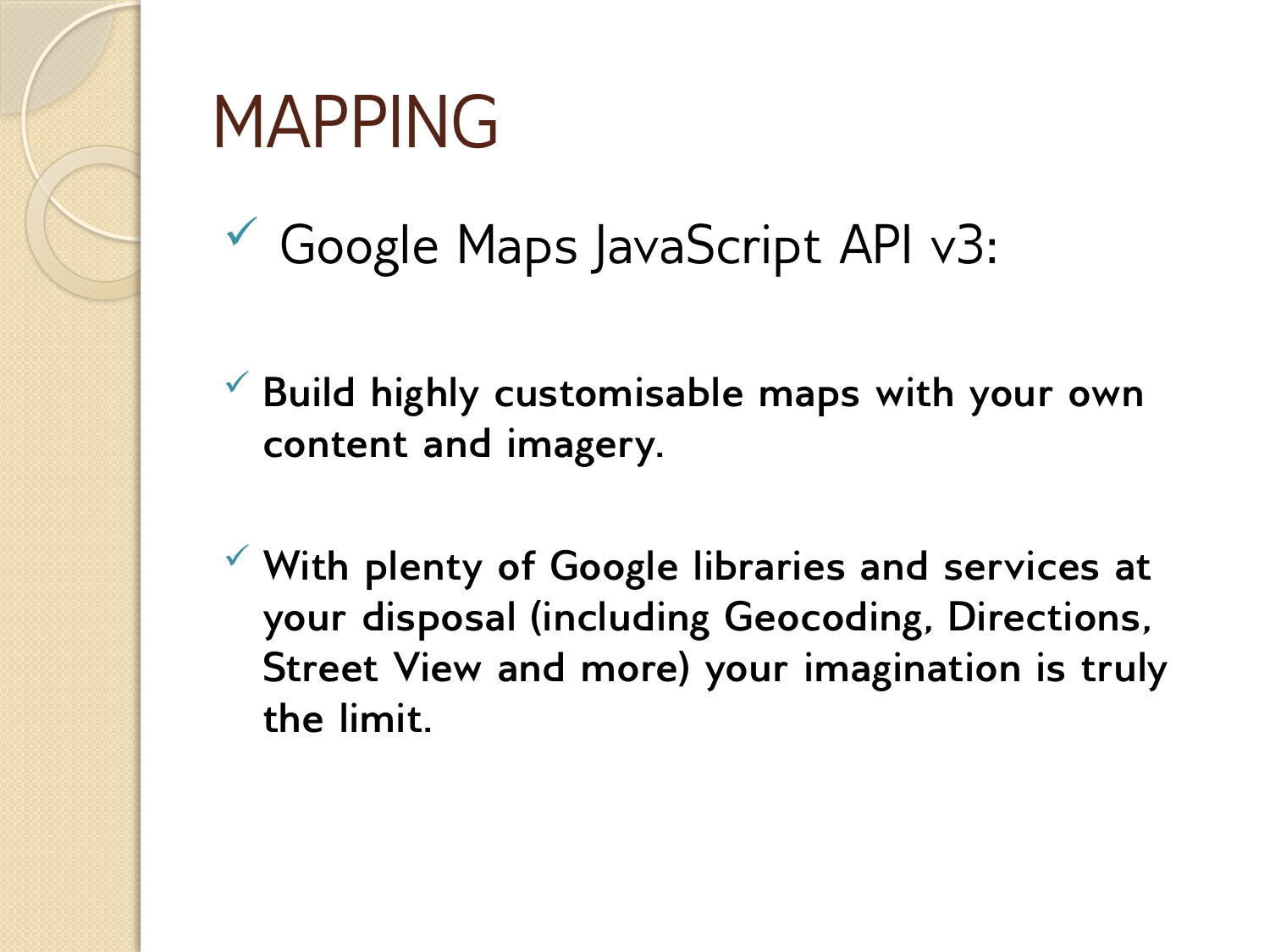

# MAPPING
 Google Maps JavaScript API v3:

Build highly customisable maps with your own content and imagery.

With plenty of Google libraries and services at your disposal (including Geocoding, Directions, Street View and more) your imagination is truly the limit.